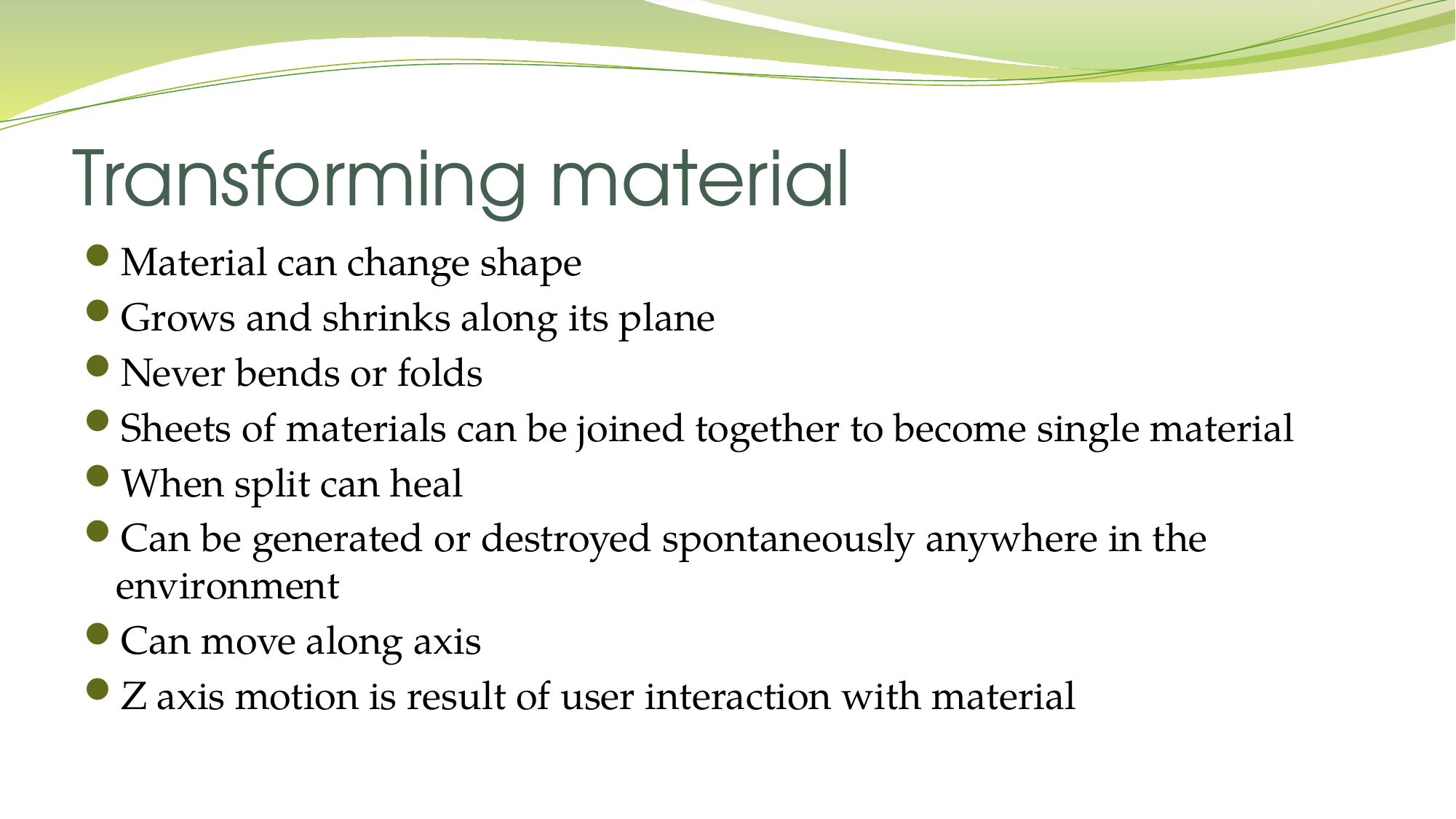

# Transforming material
Material can change shape
Grows and shrinks along its plane
Never bends or folds
Sheets of materials can be joined together to become single material
When split can heal
Can be generated or destroyed spontaneously anywhere in the environment
Can move along axis
Z axis motion is result of user interaction with material